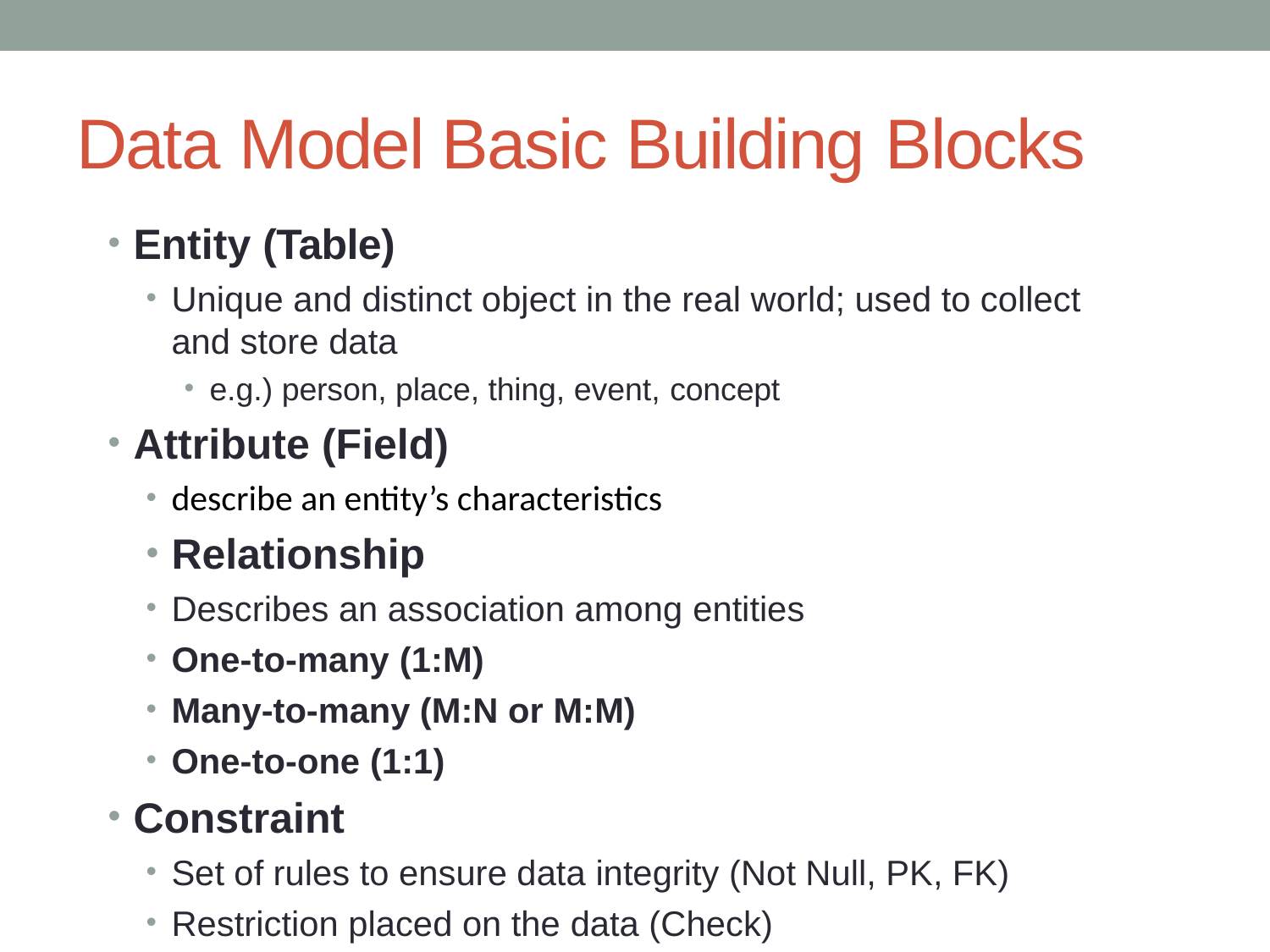

# Data Model Basic Building Blocks
Entity (Table)
Unique and distinct object in the real world; used to collect and store data
e.g.) person, place, thing, event, concept
Attribute (Field)
describe an entity’s characteristics
Relationship
Describes an association among entities
One-to-many (1:M)
Many-to-many (M:N or M:M)
One-to-one (1:1)
Constraint
Set of rules to ensure data integrity (Not Null, PK, FK)
Restriction placed on the data (Check)